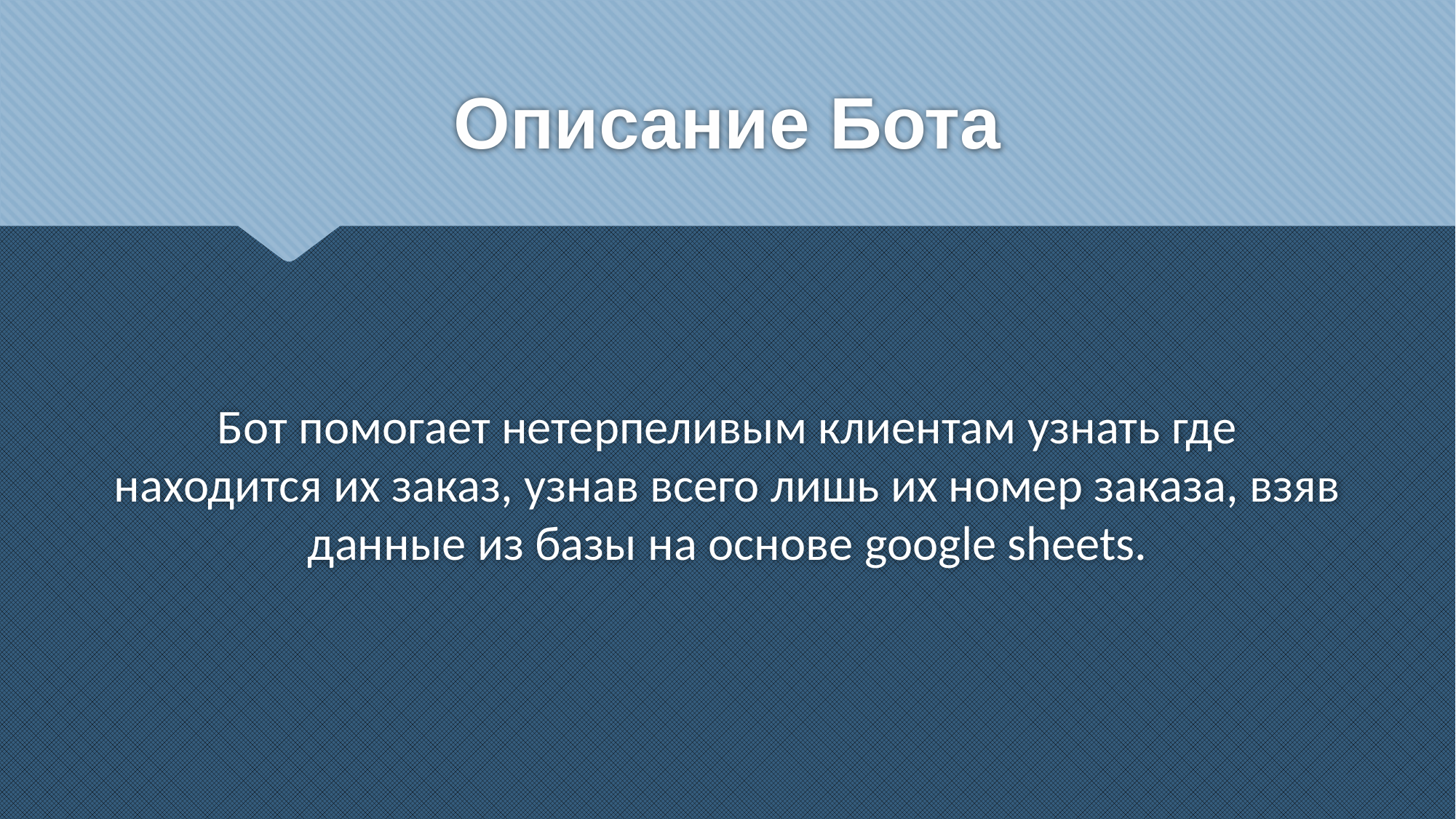

# Описание Бота
Бот помогает нетерпеливым клиентам узнать где находится их заказ, узнав всего лишь их номер заказа, взяв данные из базы на основе google sheets.